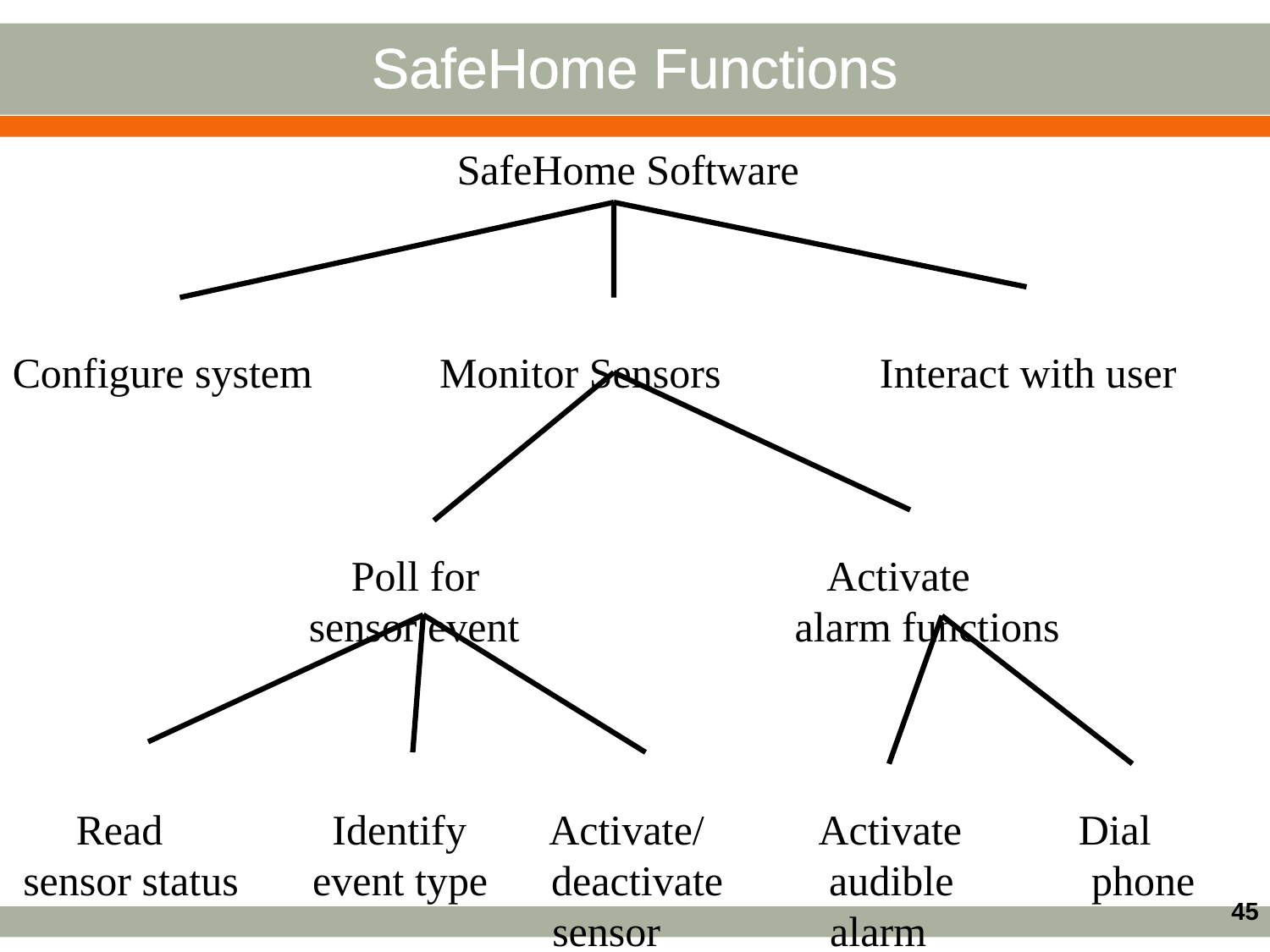

SafeHome Functions
                                          SafeHome Software

Configure system            Monitor Sensors               Interact with user

                                Poll for                                 Activate
                            sensor event                          alarm functions

      Read                Identify        Activate/           Activate           Dial
 sensor status       event type      deactivate          audible             phone
                                                   sensor                alarm

45